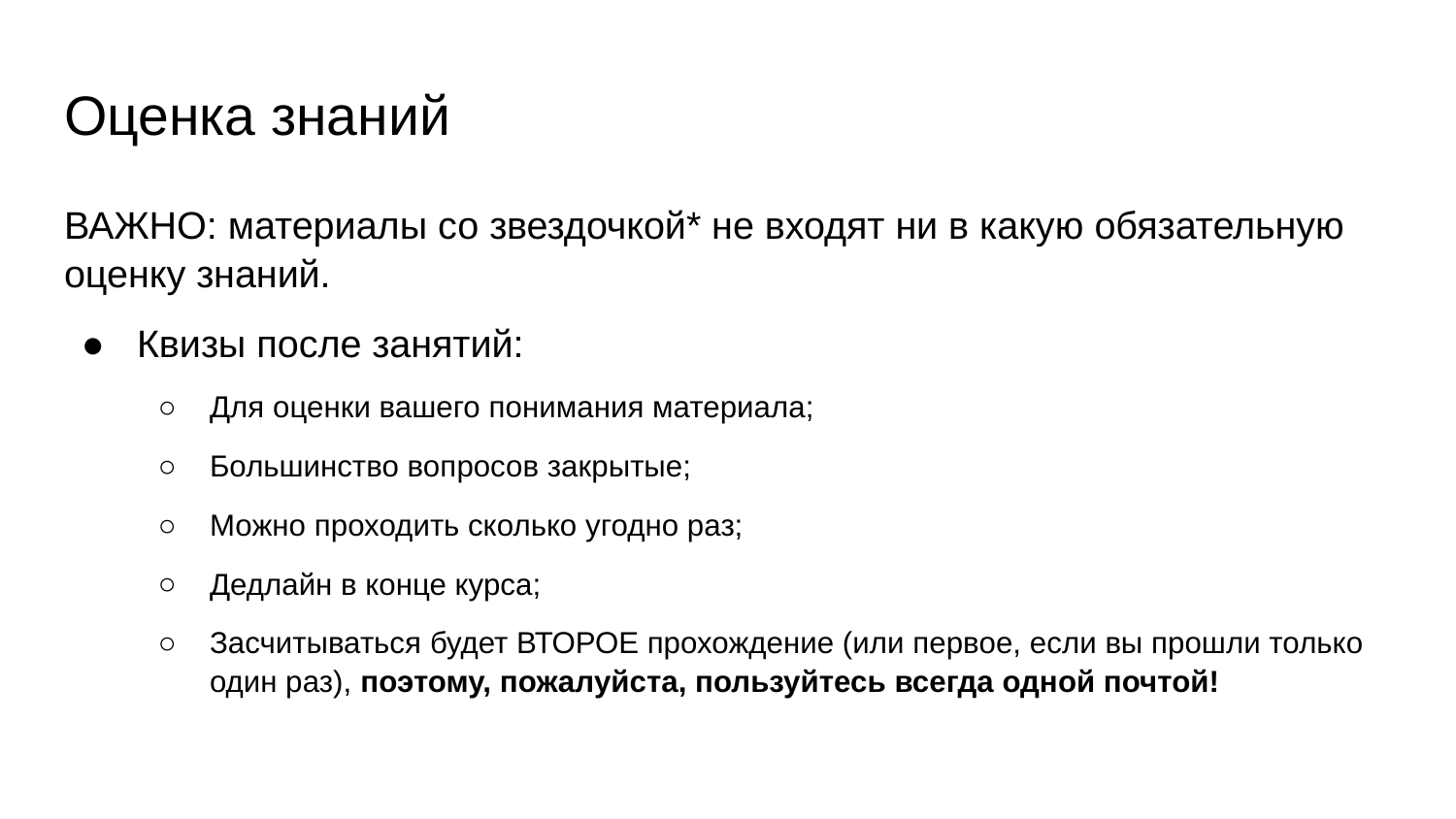

# Оценка знаний
ВАЖНО: материалы со звездочкой* не входят ни в какую обязательную оценку знаний.
Квизы после занятий:
Для оценки вашего понимания материала;
Большинство вопросов закрытые;
Можно проходить сколько угодно раз;
Дедлайн в конце курса;
Засчитываться будет ВТОРОЕ прохождение (или первое, если вы прошли только один раз), поэтому, пожалуйста, пользуйтесь всегда одной почтой!